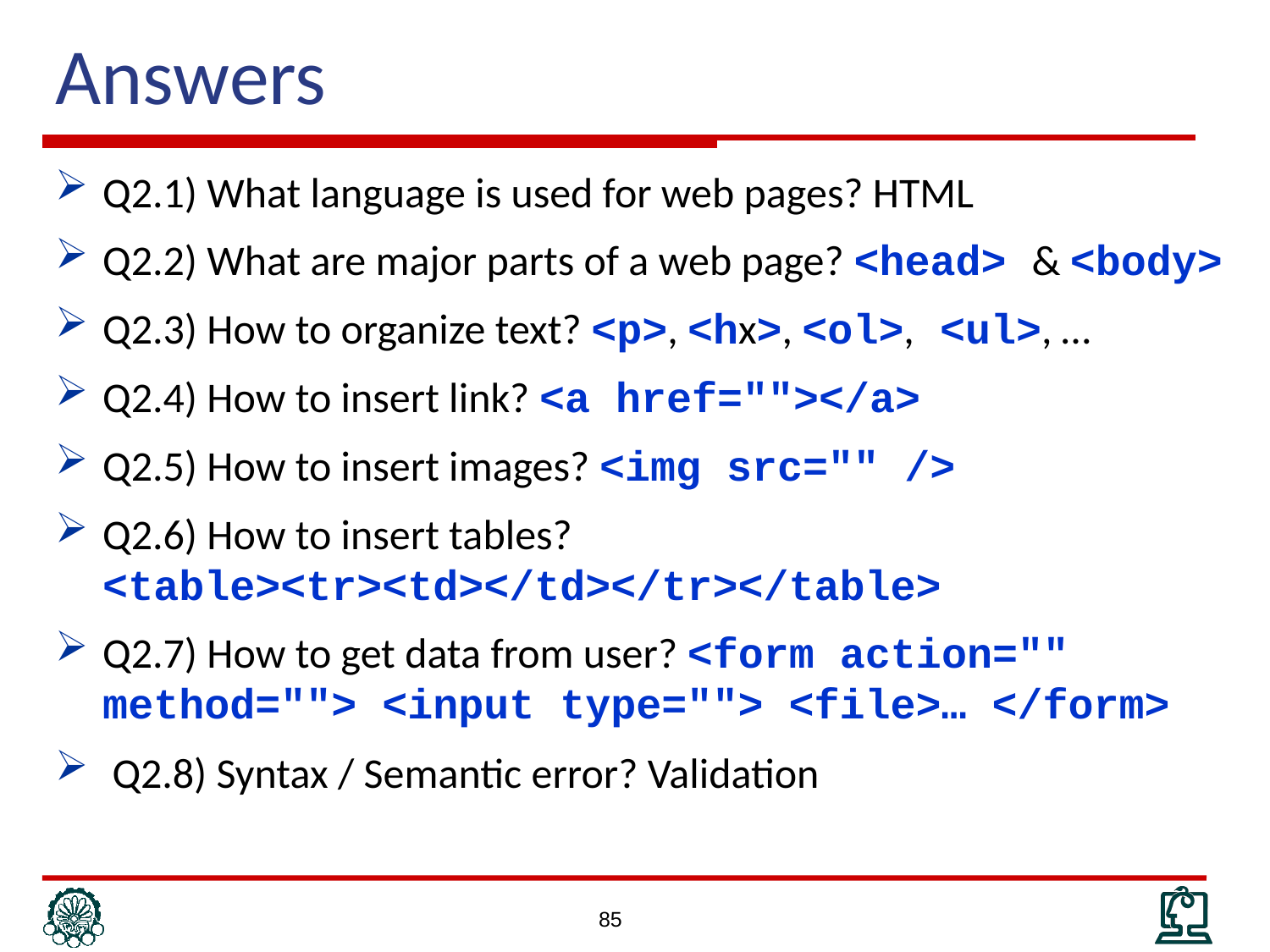

# Answers
Q2.1) What language is used for web pages? HTML
Q2.2) What are major parts of a web page? <head> & <body>
Q2.3) How to organize text? <p>, <hx>, <ol>, <ul>, …
Q2.4) How to insert link? <a href=""></a>
Q2.5) How to insert images? <img src="" />
Q2.6) How to insert tables? <table><tr><td></td></tr></table>
Q2.7) How to get data from user? <form action="" method=""> <input type=""> <file>… </form>
 Q2.8) Syntax / Semantic error? Validation
85